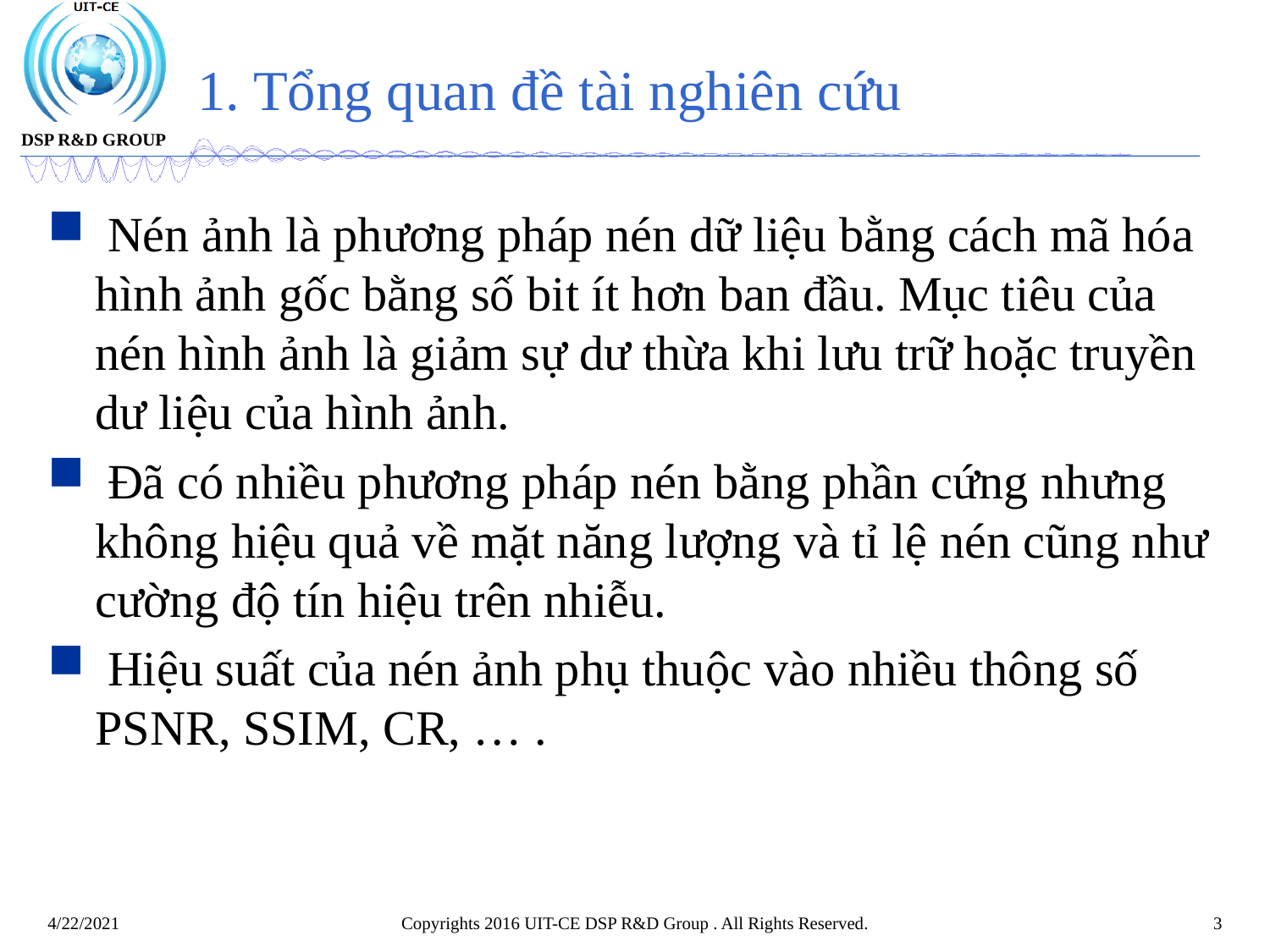

# 1. Tổng quan đề tài nghiên cứu
 Nén ảnh là phương pháp nén dữ liệu bằng cách mã hóa hình ảnh gốc bằng số bit ít hơn ban đầu. Mục tiêu của nén hình ảnh là giảm sự dư thừa khi lưu trữ hoặc truyền dư liệu của hình ảnh.
 Đã có nhiều phương pháp nén bằng phần cứng nhưng không hiệu quả về mặt năng lượng và tỉ lệ nén cũng như cường độ tín hiệu trên nhiễu.
 Hiệu suất của nén ảnh phụ thuộc vào nhiều thông số PSNR, SSIM, CR, … .

Copyrights 2016 UIT-CE DSP R&D Group . All Rights Reserved.
3
4/22/2021